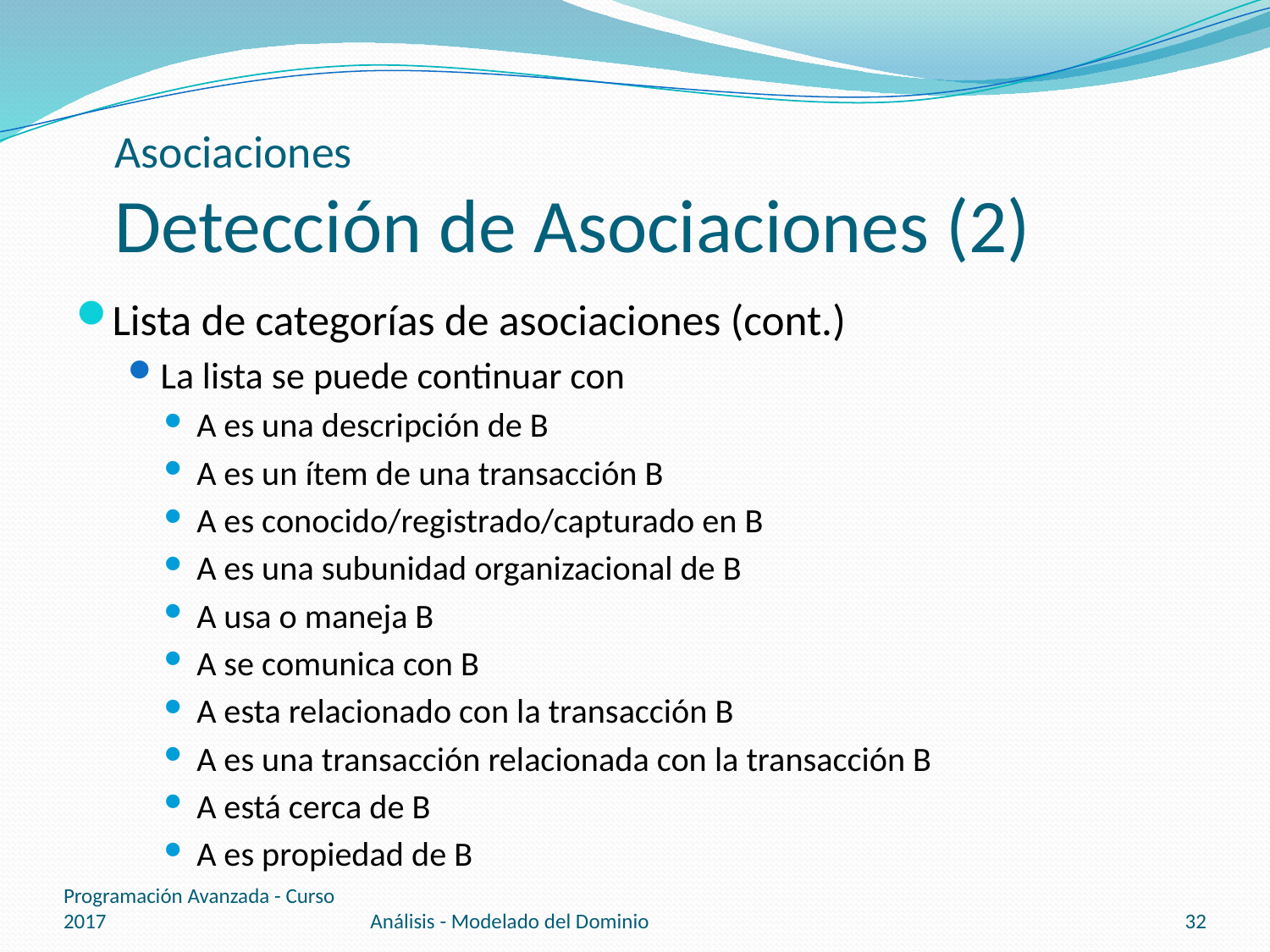

# Asociaciones Detección de Asociaciones (2)
Lista de categorías de asociaciones (cont.)
La lista se puede continuar con
A es una descripción de B
A es un ítem de una transacción B
A es conocido/registrado/capturado en B
A es una subunidad organizacional de B
A usa o maneja B
A se comunica con B
A esta relacionado con la transacción B
A es una transacción relacionada con la transacción B
A está cerca de B
A es propiedad de B
Programación Avanzada - Curso 2017
Análisis - Modelado del Dominio
32